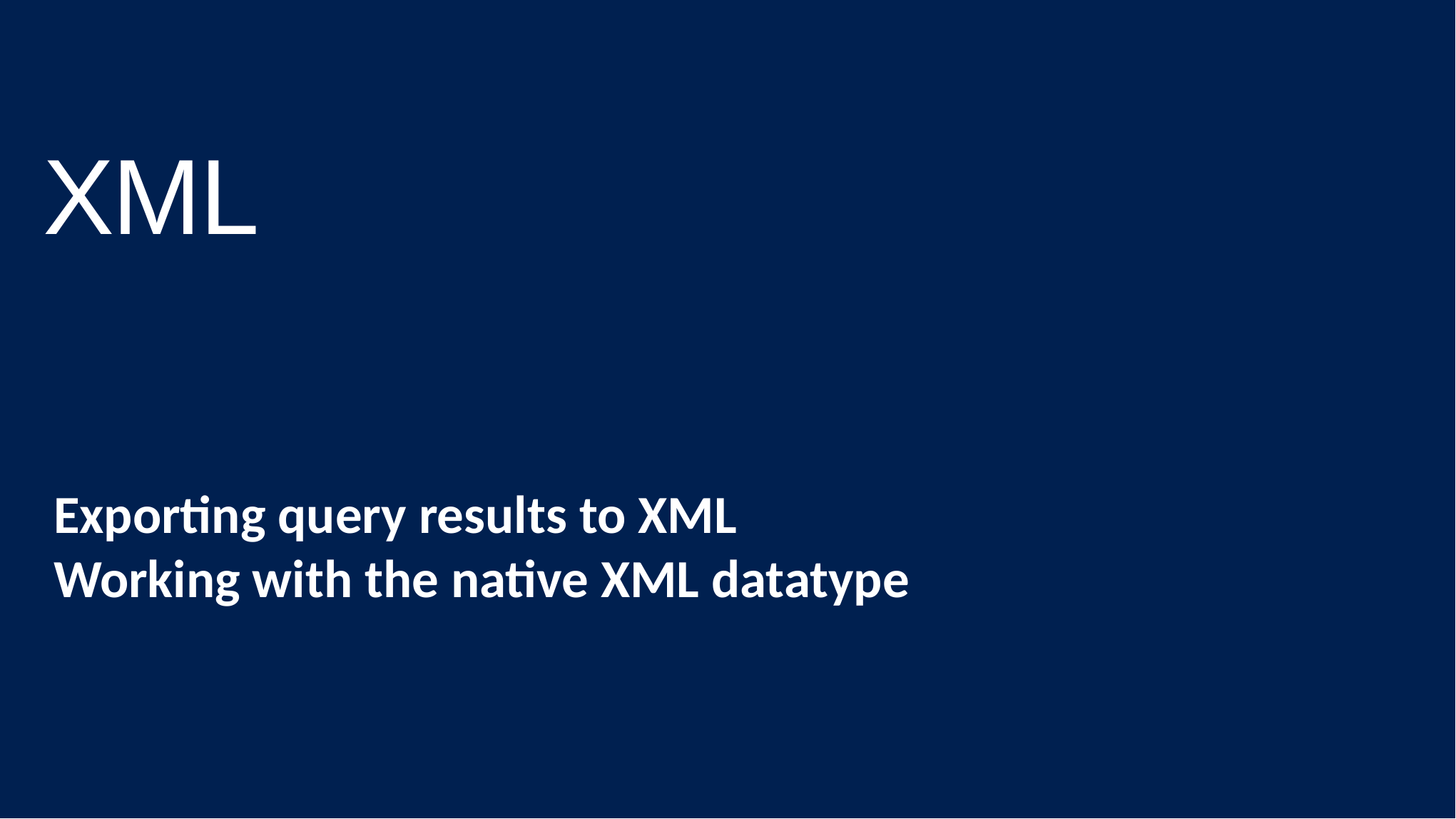

# XML
Exporting query results to XML
Working with the native XML datatype